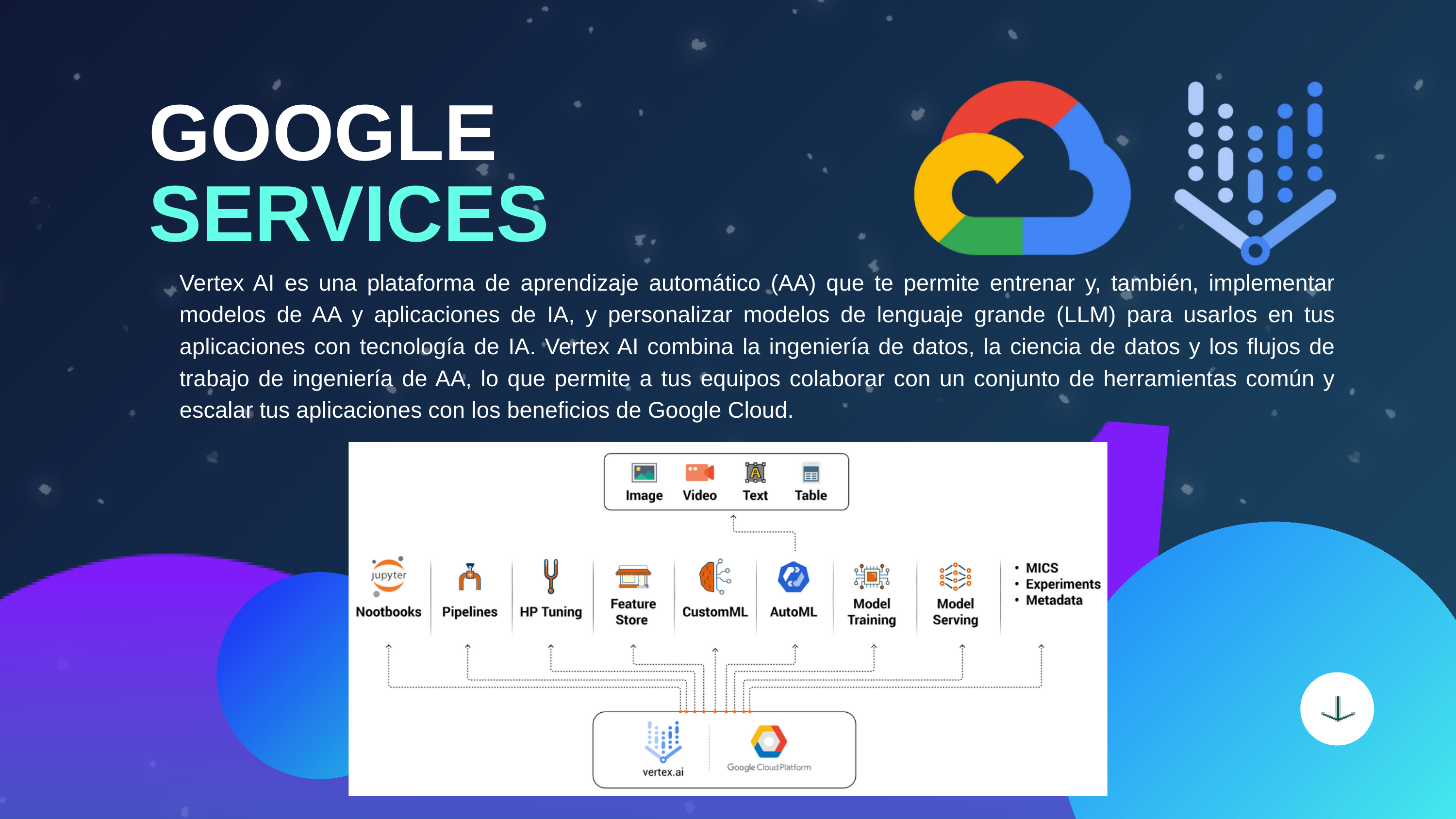

GOOGLE
SERVICES
Vertex AI es una plataforma de aprendizaje automático (AA) que te permite entrenar y, también, implementar modelos de AA y aplicaciones de IA, y personalizar modelos de lenguaje grande (LLM) para usarlos en tus aplicaciones con tecnología de IA. Vertex AI combina la ingeniería de datos, la ciencia de datos y los flujos de trabajo de ingeniería de AA, lo que permite a tus equipos colaborar con un conjunto de herramientas común y escalar tus aplicaciones con los beneficios de Google Cloud.